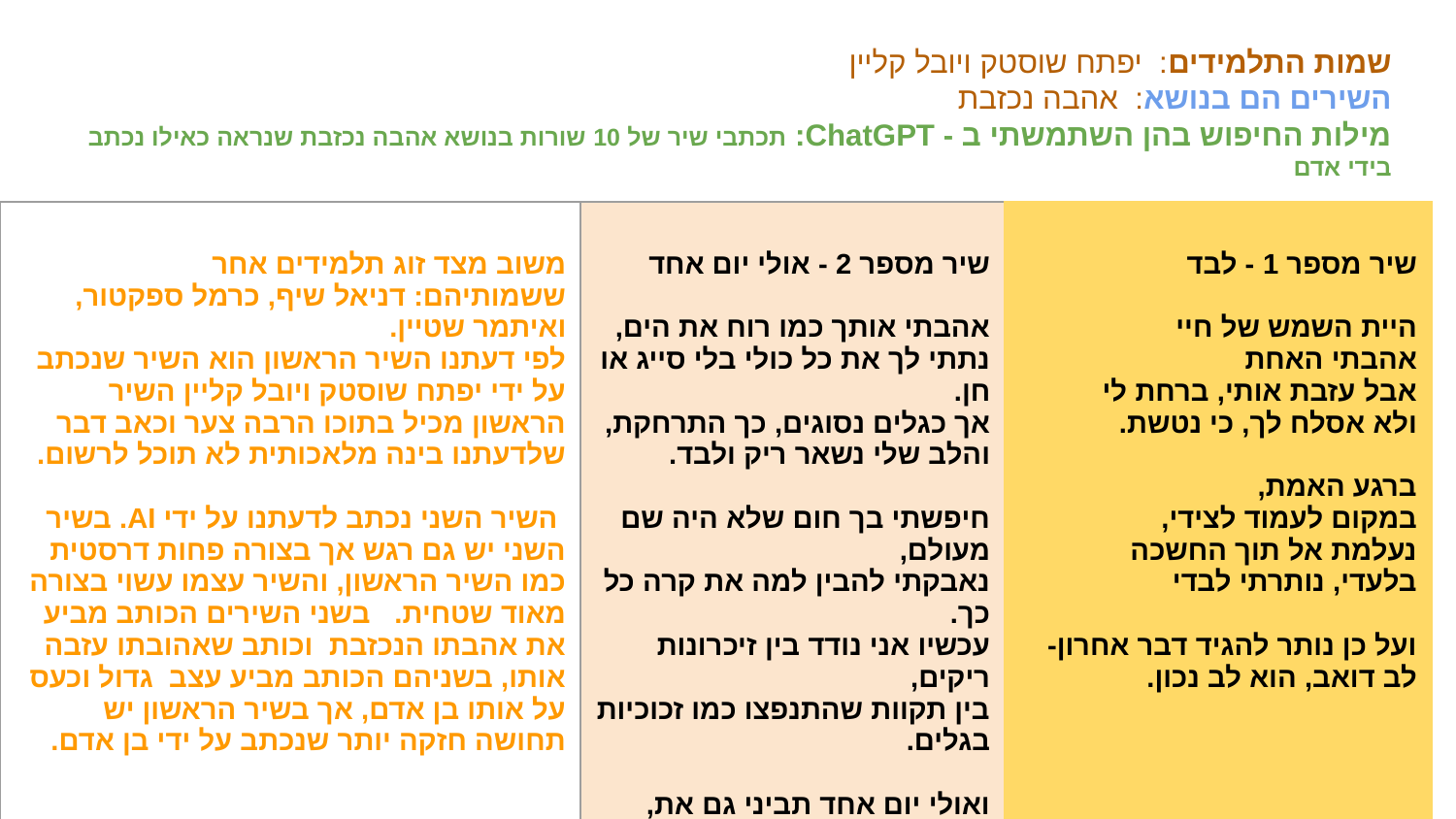

# שמות התלמידים:  יפתח שוסטק ויובל קליין
השירים הם בנושא:  אהבה נכזבת
מילות החיפוש בהן השתמשתי ב - ChatGPT: תכתבי שיר של 10 שורות בנושא אהבה נכזבת שנראה כאילו נכתב בידי אדם
| משוב מצד זוג תלמידים אחר ששמותיהם: דניאל שיף, כרמל ספקטור, ואיתמר שטיין. לפי דעתנו השיר הראשון הוא השיר שנכתב על ידי יפתח שוסטק ויובל קליין השיר הראשון מכיל בתוכו הרבה צער וכאב דבר שלדעתנו בינה מלאכותית לא תוכל לרשום. השיר השני נכתב לדעתנו על ידי AI. בשיר השני יש גם רגש אך בצורה פחות דרסטית כמו השיר הראשון, והשיר עצמו עשוי בצורה מאוד שטחית. בשני השירים הכותב מביע את אהבתו הנכזבת וכותב שאהובתו עזבה אותו, בשניהם הכותב מביע עצב גדול וכעס על אותו בן אדם, אך בשיר הראשון יש תחושה חזקה יותר שנכתב על ידי בן אדם. | שיר מספר 2 - אולי יום אחד אהבתי אותך כמו רוח את הים, נתתי לך את כל כולי בלי סייג או חן. אך כגלים נסוגים, כך התרחקת, והלב שלי נשאר ריק ולבד. חיפשתי בך חום שלא היה שם מעולם, נאבקתי להבין למה את קרה כל כך. עכשיו אני נודד בין זיכרונות ריקים, בין תקוות שהתנפצו כמו זכוכיות בגלים. ואולי יום אחד תביני גם את, אבל אז כבר יהיה מאוחר מדי. | שיר מספר 1 - לבד היית השמש של חיי אהבתי האחת אבל עזבת אותי, ברחת לי ולא אסלח לך, כי נטשת. ברגע האמת, במקום לעמוד לצידי, נעלמת אל תוך החשכה בלעדי, נותרתי לבדי ועל כן נותר להגיד דבר אחרון- לב דואב, הוא לב נכון. |
| --- | --- | --- |
|  |  |  |